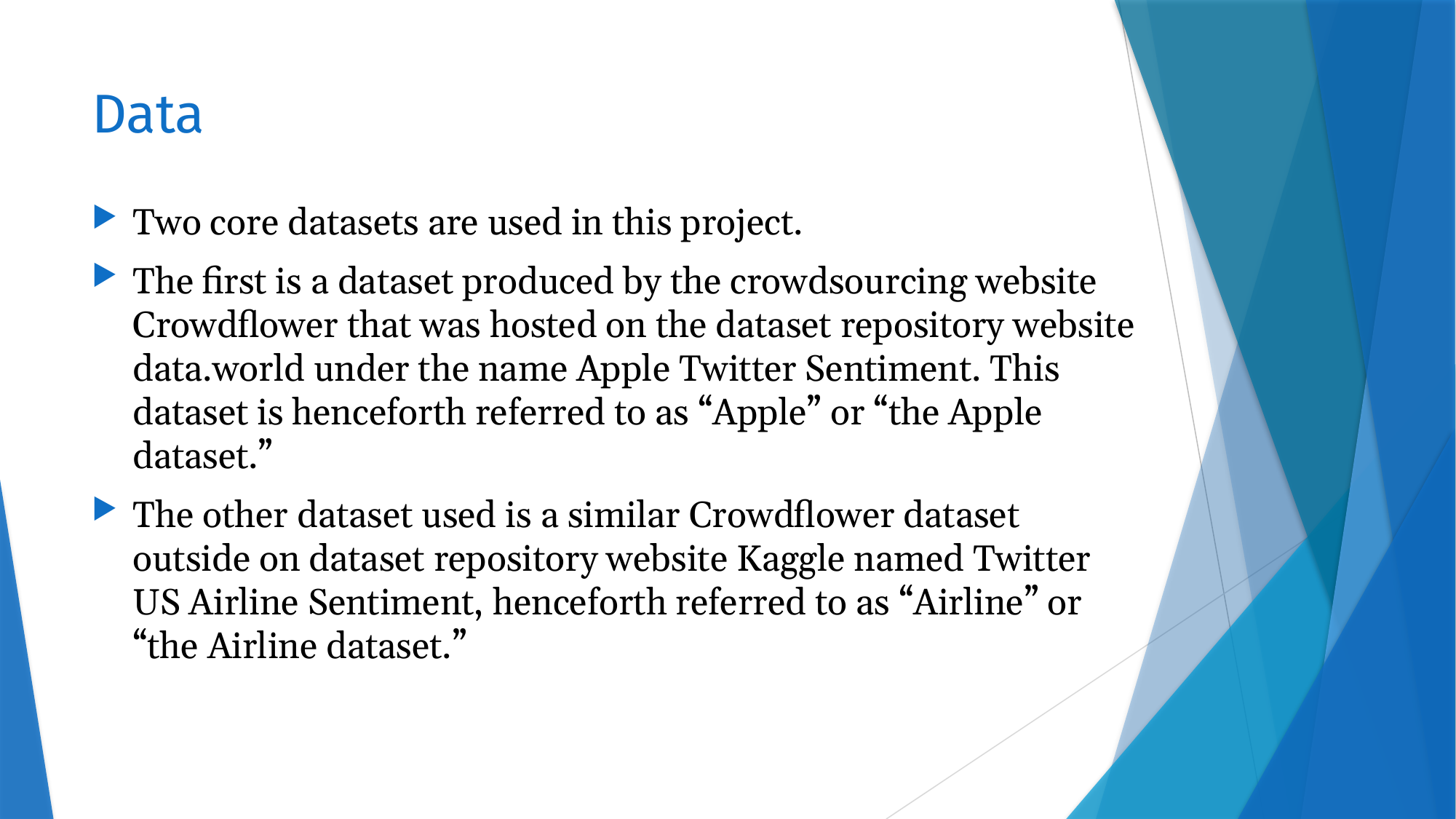

# Data
Two core datasets are used in this project.
The first is a dataset produced by the crowdsourcing website Crowdflower that was hosted on the dataset repository website data.world under the name Apple Twitter Sentiment. This dataset is henceforth referred to as “Apple” or “the Apple dataset.”
The other dataset used is a similar Crowdflower dataset outside on dataset repository website Kaggle named Twitter US Airline Sentiment, henceforth referred to as “Airline” or “the Airline dataset.”